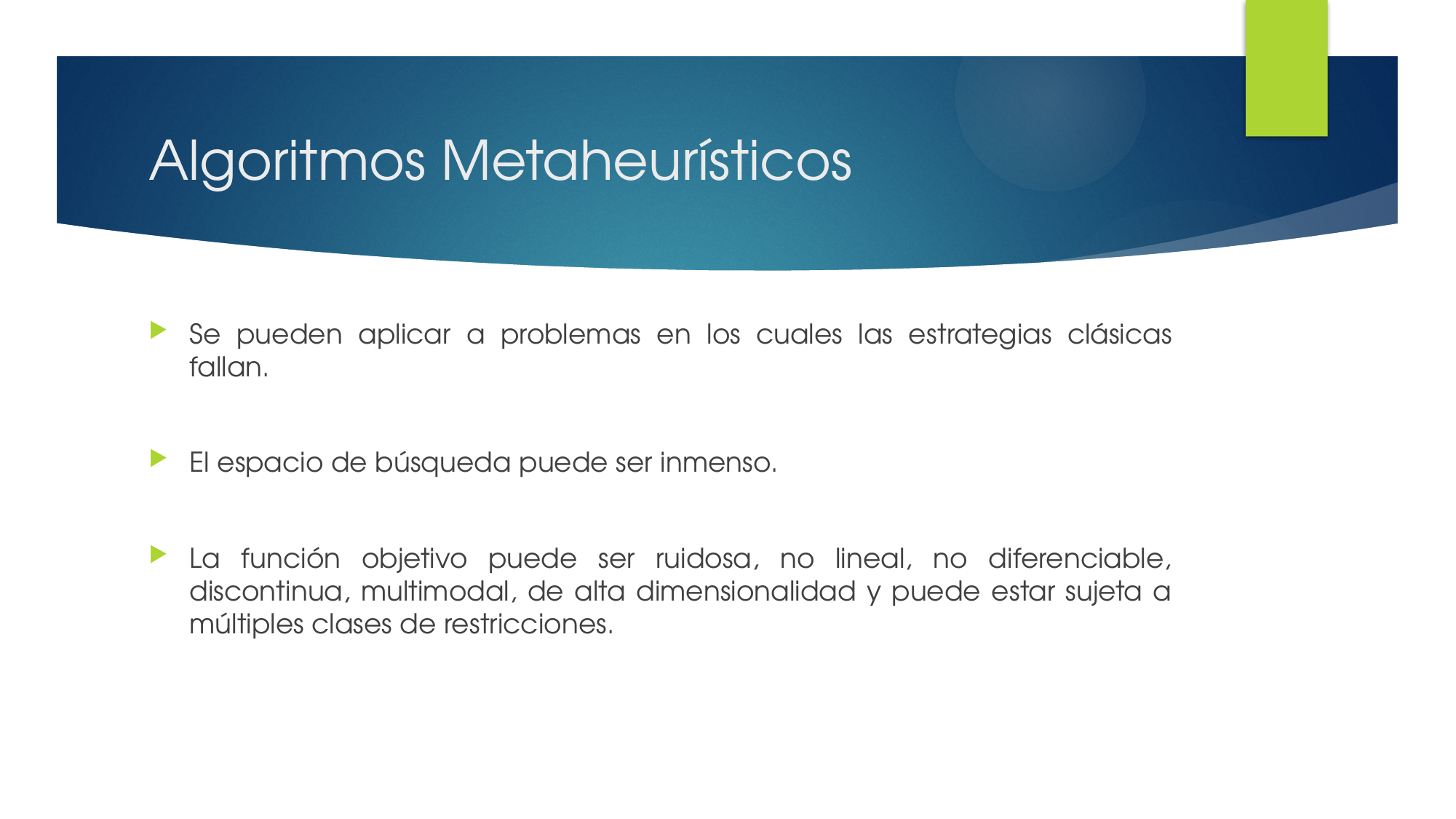

# Algoritmos Metaheurísticos
Se pueden aplicar a problemas en los cuales las estrategias clásicas fallan.

El espacio de búsqueda puede ser inmenso.

La función objetivo puede ser ruidosa, no lineal, no diferenciable, discontinua, multimodal, de alta dimensionalidad y puede estar sujeta a múltiples clases de restricciones.